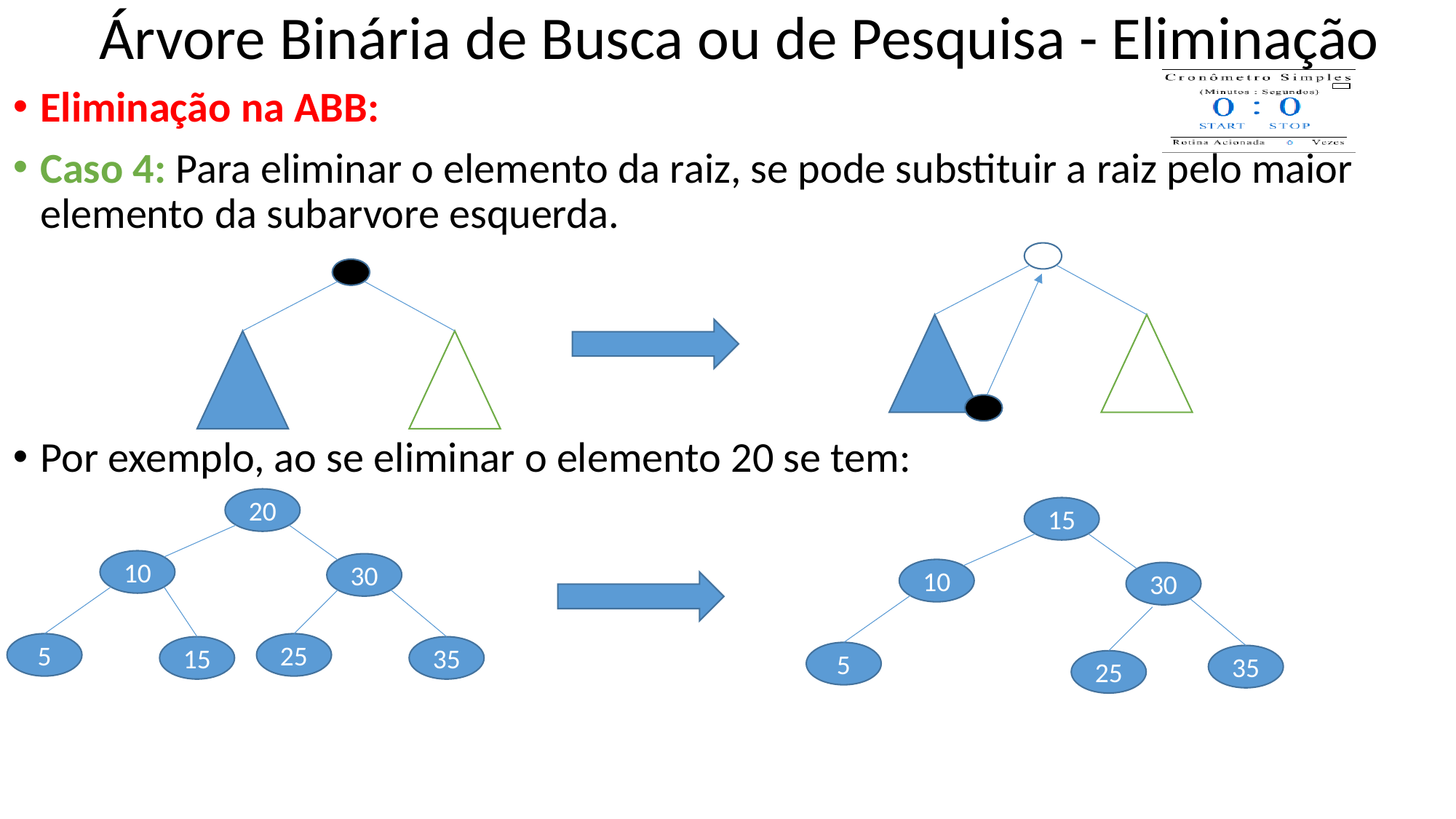

# Árvore Binária de Busca ou de Pesquisa - Eliminação
Eliminação na ABB:
Caso 4: Para eliminar o elemento da raiz, se pode substituir a raiz pelo maior elemento da subarvore esquerda.

Por exemplo, ao se eliminar o elemento 20 se tem:

20
15
10
30
10
30

5
25
15
35
5
35
25